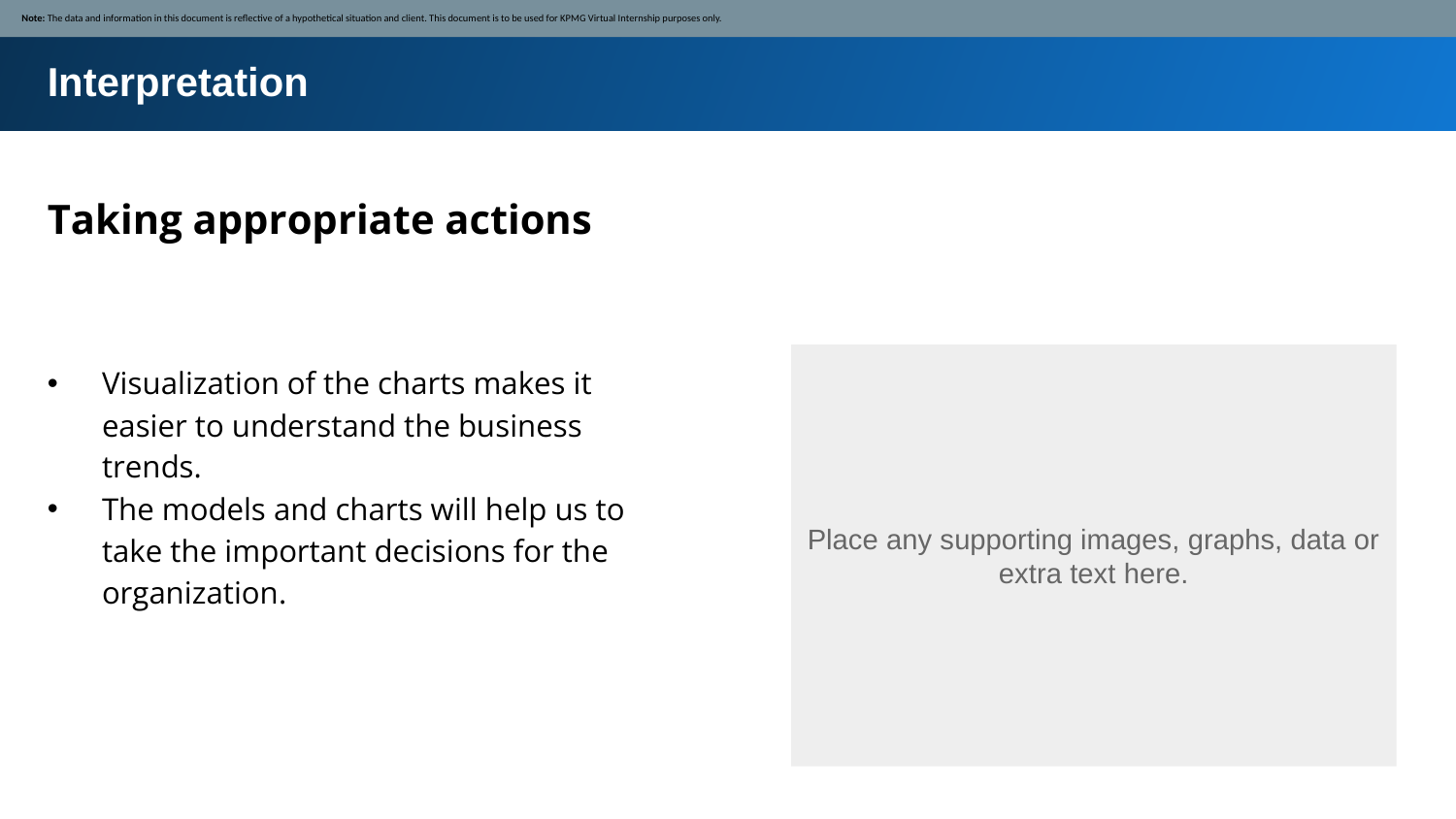

Note: The data and information in this document is reflective of a hypothetical situation and client. This document is to be used for KPMG Virtual Internship purposes only.
Interpretation
Taking appropriate actions
Visualization of the charts makes it easier to understand the business trends.
The models and charts will help us to take the important decisions for the organization.

Place any supporting images, graphs, data or extra text here.